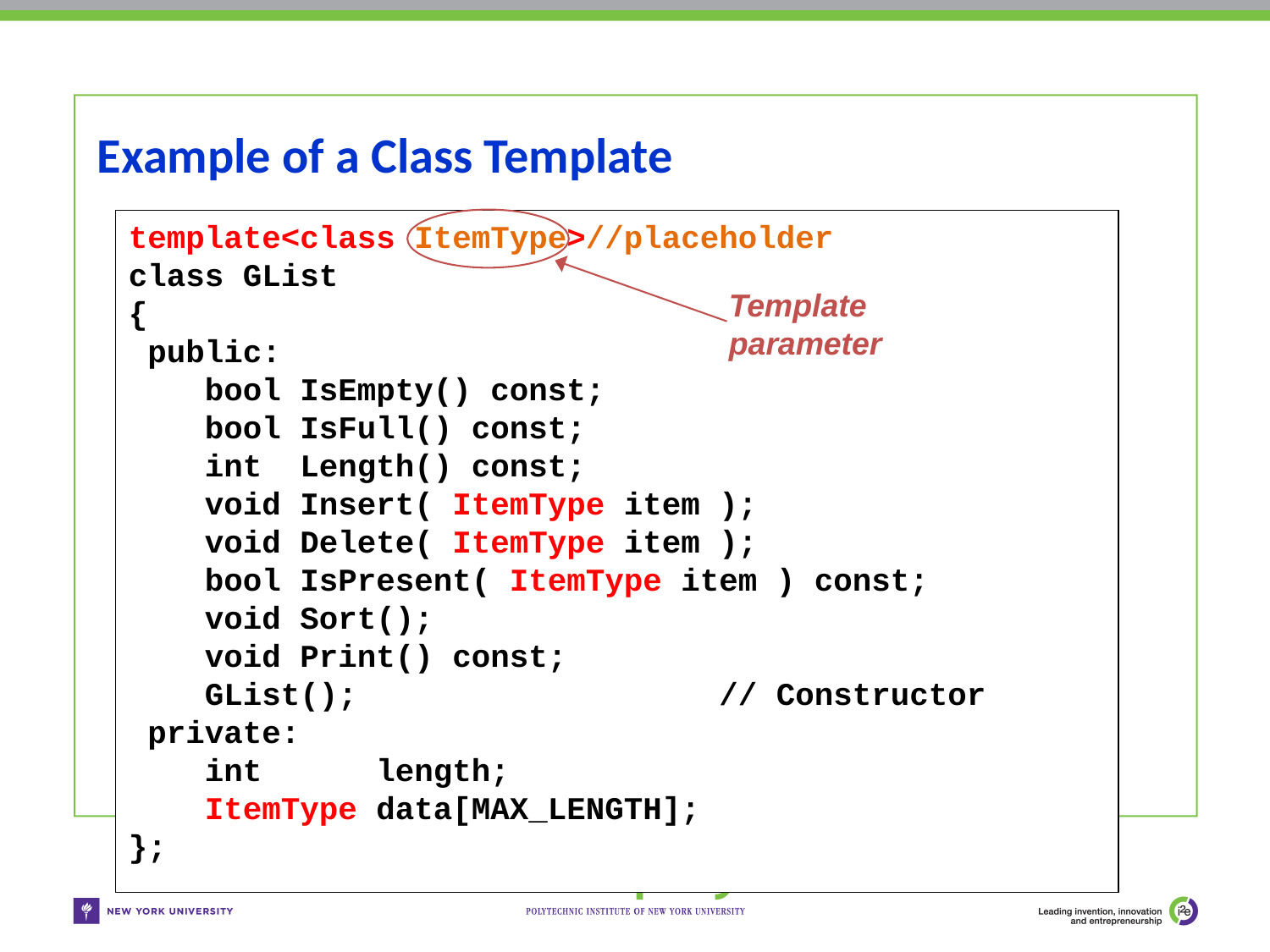

# Example of a Class Template

template<class ItemType>//placeholder
class GList
{
 public:
    bool IsEmpty() const;
    bool IsFull() const;
    int  Length() const;
    void Insert( ItemType item );
    void Delete( ItemType item );
    bool IsPresent( ItemType item ) const;
    void Sort();
    void Print() const;
    GList();                   // Constructor
 private:
    int      length;
    ItemType data[MAX_LENGTH];
};

Template parameter